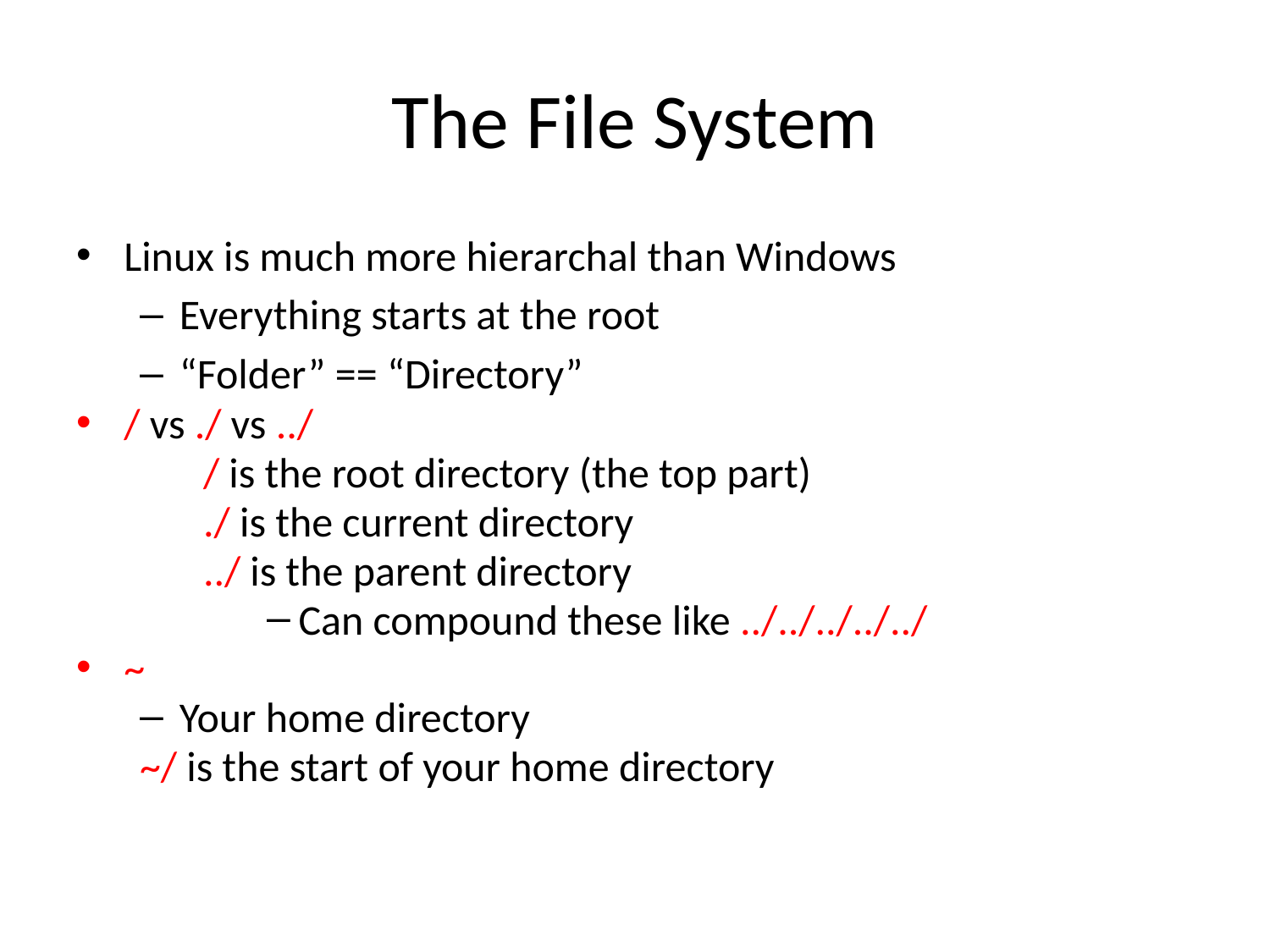

# The File System
Linux is much more hierarchal than Windows
Everything starts at the root
“Folder” == “Directory”
/ vs ./ vs ../
/ is the root directory (the top part)
./ is the current directory
../ is the parent directory
Can compound these like ../../../../../
~
Your home directory
~/ is the start of your home directory